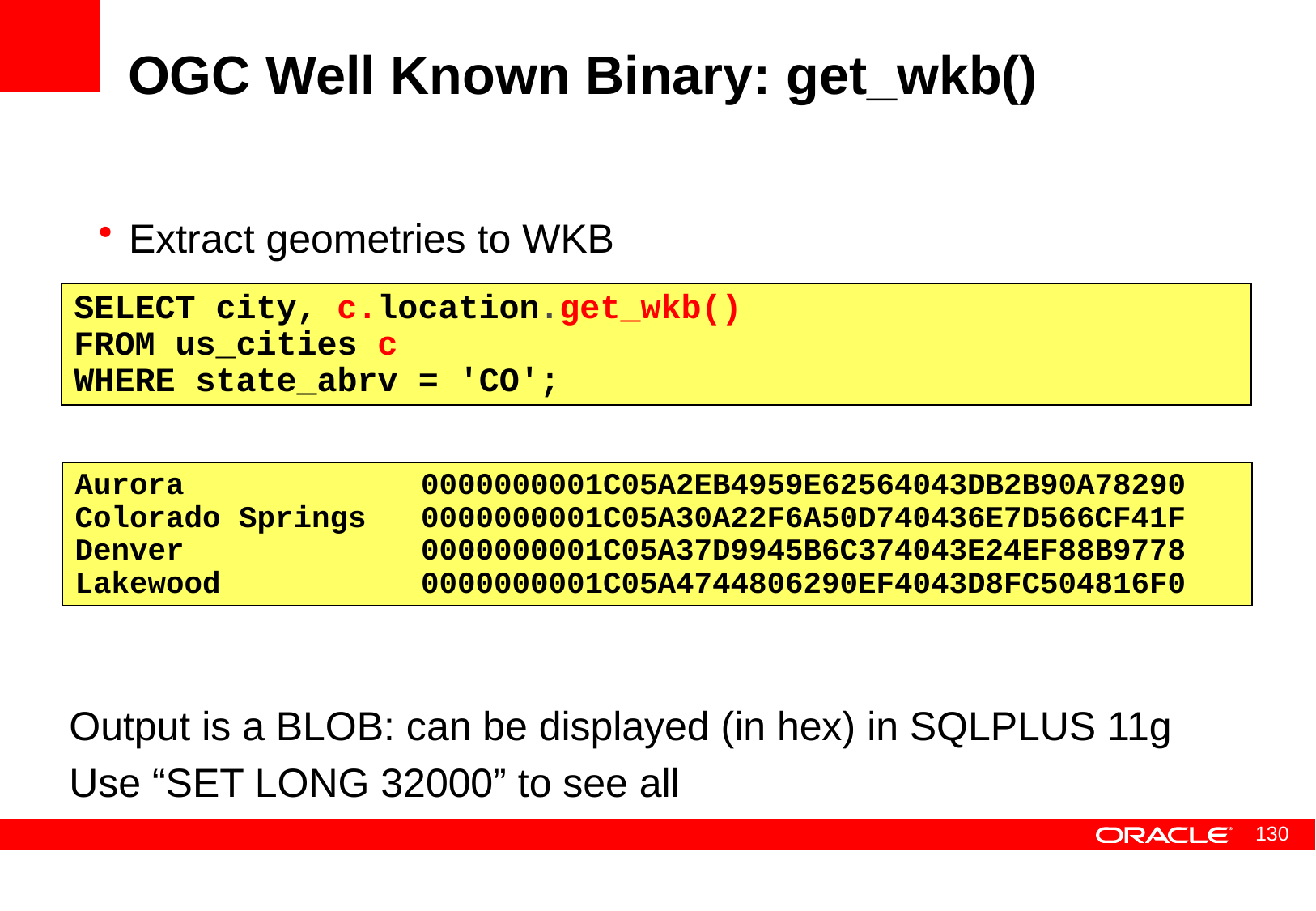

# OGC Well Known Binary: get_wkb()
Extract geometries to WKB

SELECT city, c.location.get_wkb()
FROM us_cities c
WHERE state_abrv = 'CO';
Aurora             0000000001C05A2EB4959E62564043DB2B90A78290
Colorado Springs   0000000001C05A30A22F6A50D740436E7D566CF41F
Denver             0000000001C05A37D9945B6C374043E24EF88B9778
Lakewood           0000000001C05A4744806290EF4043D8FC504816F0
Output is a BLOB: can be displayed (in hex) in SQLPLUS 11g
Use “SET LONG 32000” to see all